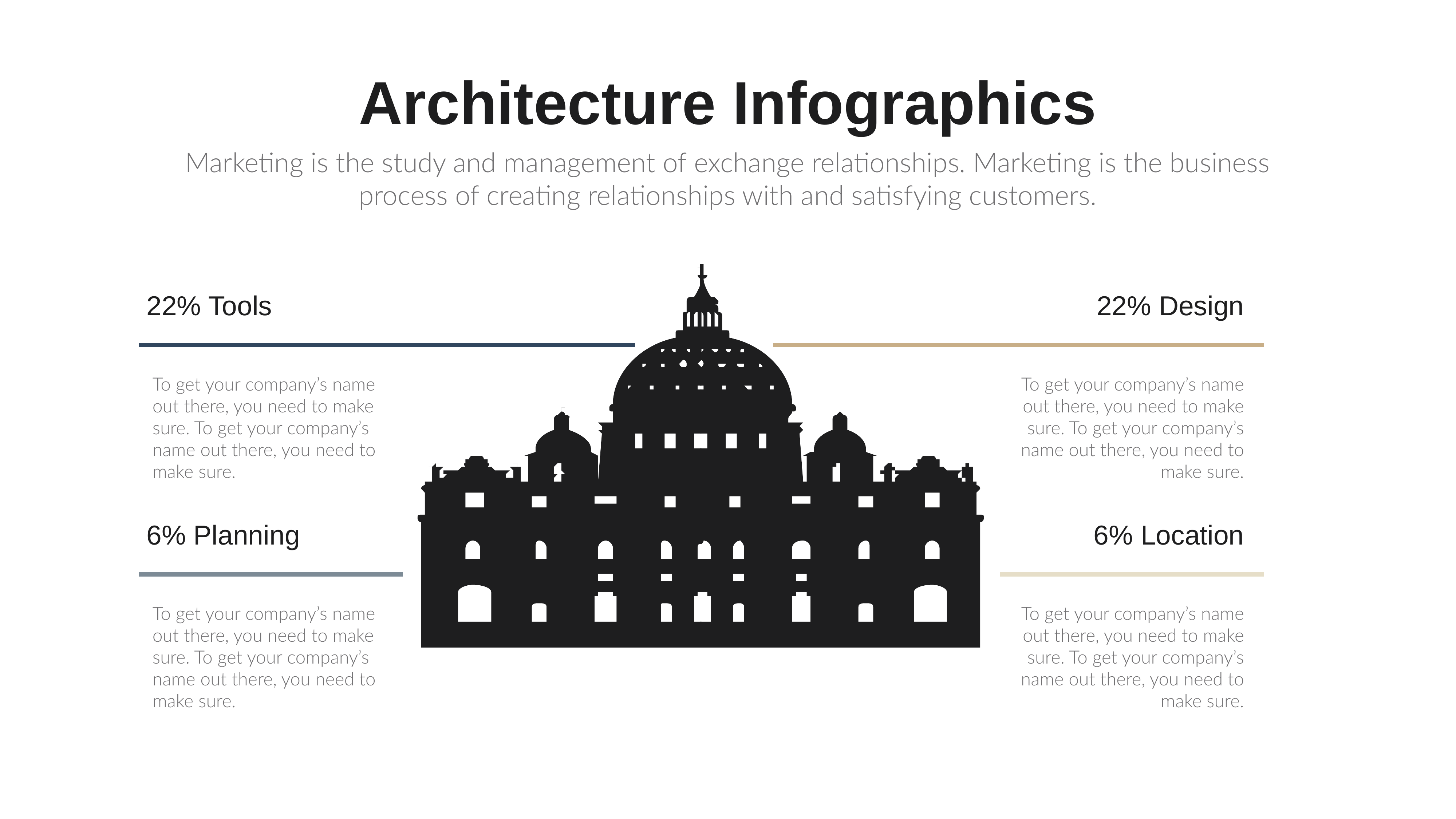

Architecture Infographics
Marketing is the study and management of exchange relationships. Marketing is the business process of creating relationships with and satisfying customers.

22% Tools
To get your company’s name out there, you need to make sure. To get your company’s name out there, you need to make sure.

22% Design
To get your company’s name out there, you need to make sure. To get your company’s name out there, you need to make sure.

6% Planning
To get your company’s name out there, you need to make sure. To get your company’s name out there, you need to make sure.

6% Location
To get your company’s name out there, you need to make sure. To get your company’s name out there, you need to make sure.